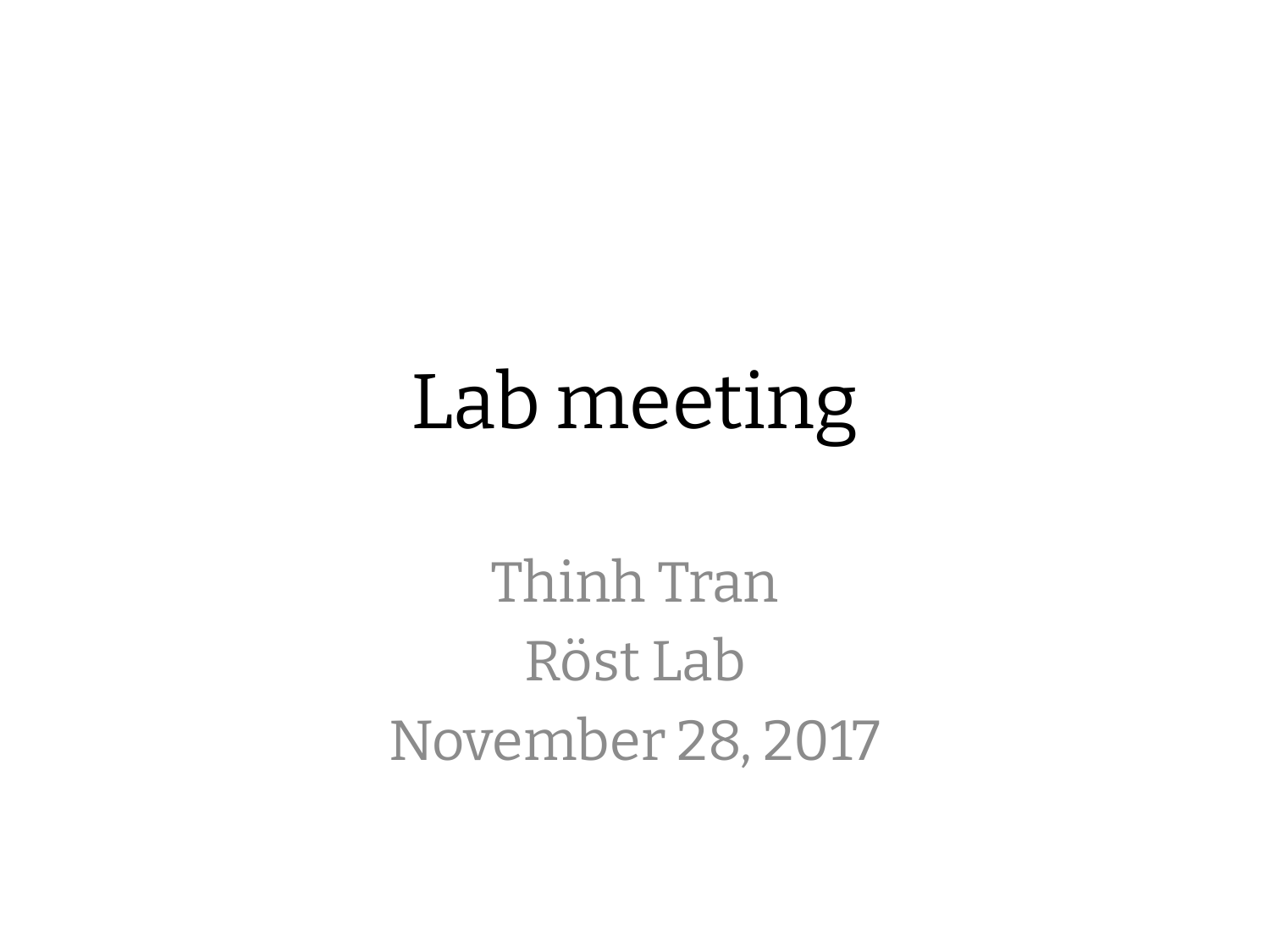

# Lab meeting
Thinh Tran
Röst Lab
November 28, 2017